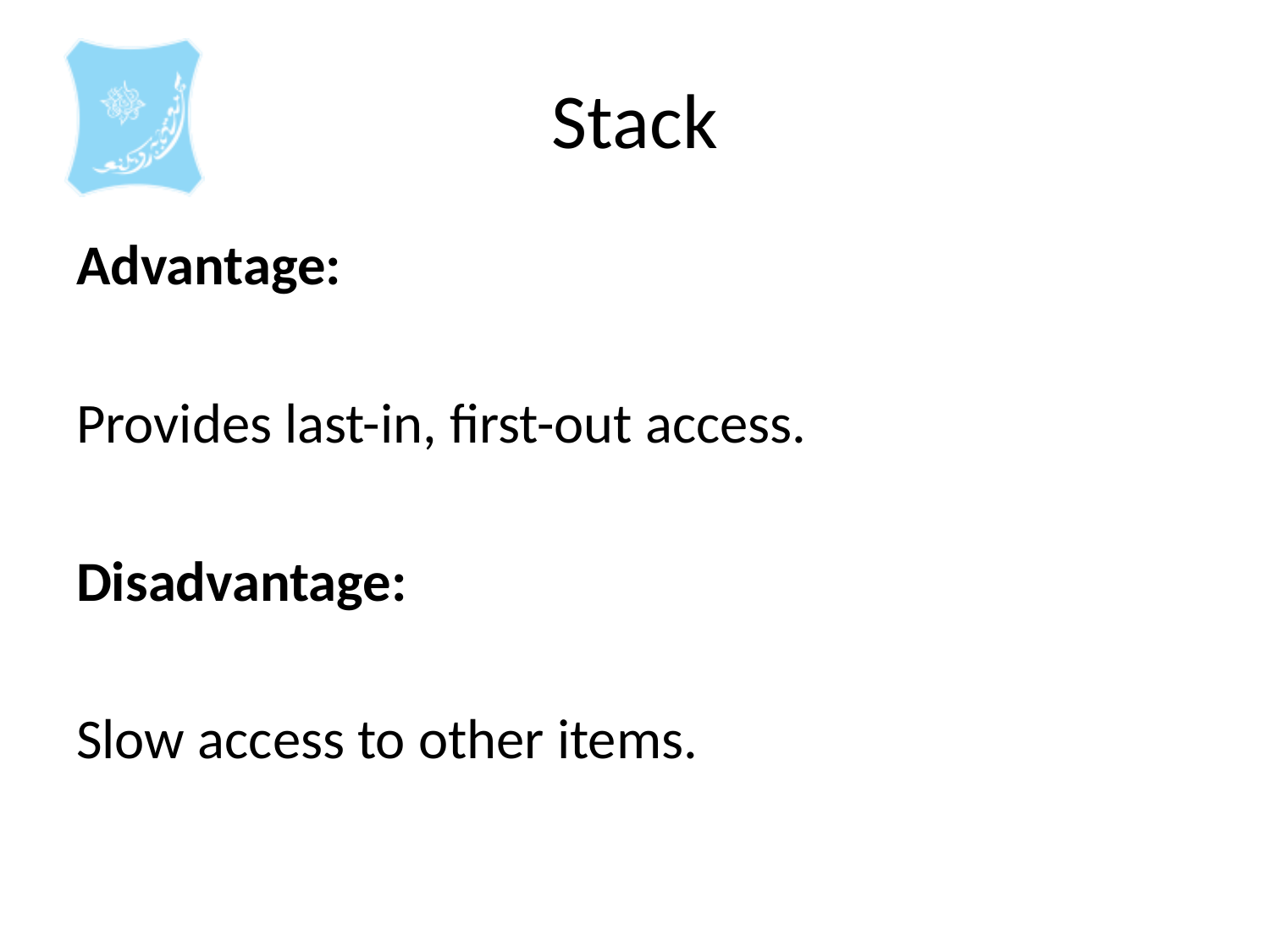

# Stack
Advantage:

Provides last-in, first-out access.

Disadvantage:

Slow access to other items.